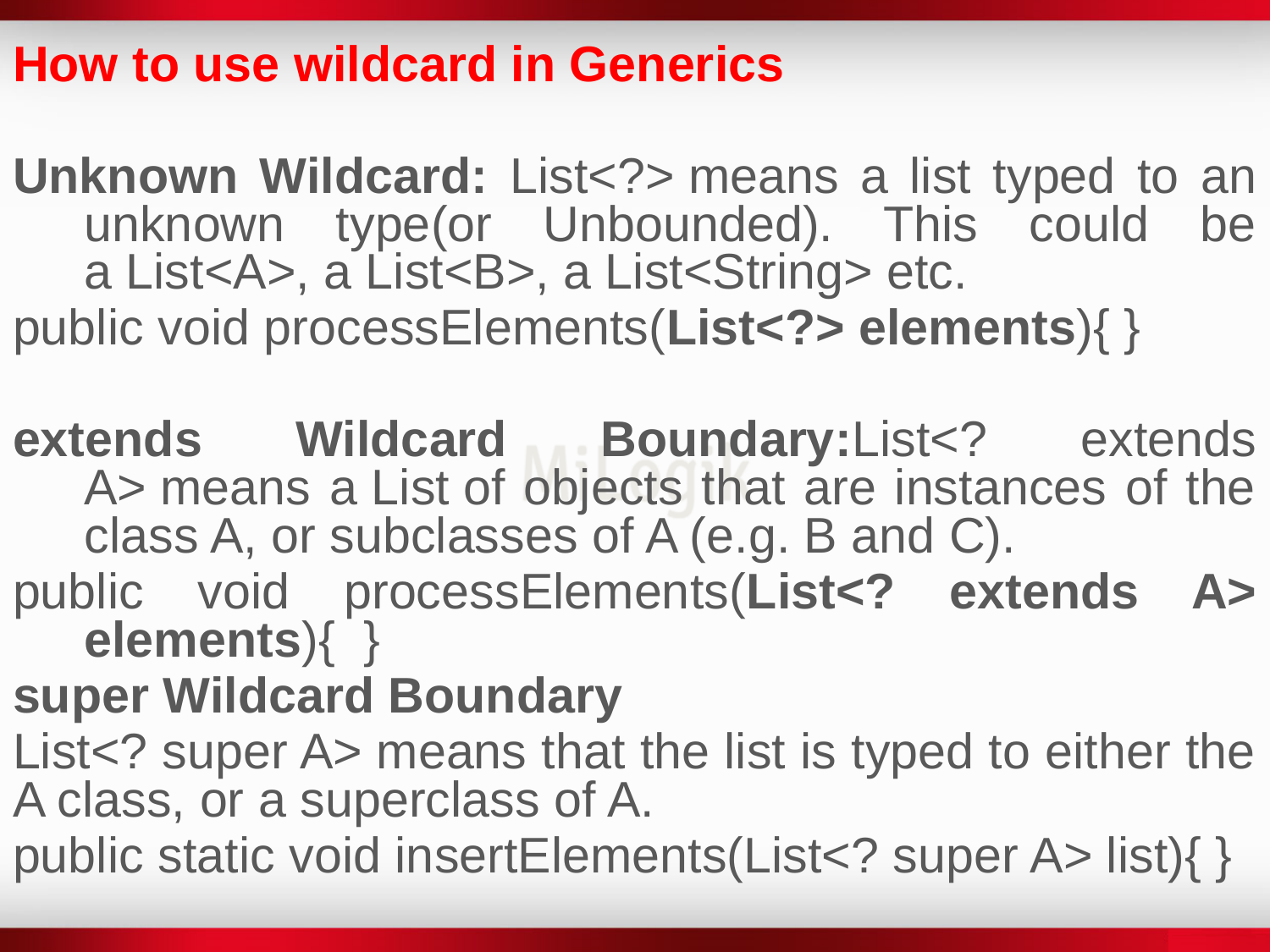

How to use wildcard in Generics

Unknown Wildcard: List<?> means a list typed to an unknown type(or Unbounded). This could be a List<A>, a List<B>, a List<String> etc.
public void processElements(List<?> elements){ }

extends Wildcard Boundary:List<? extends A> means a List of objects that are instances of the class A, or subclasses of A (e.g. B and C).
public void processElements(List<? extends A> elements){  }
super Wildcard Boundary
List<? super A> means that the list is typed to either the A class, or a superclass of A.
public static void insertElements(List<? super A> list){ }